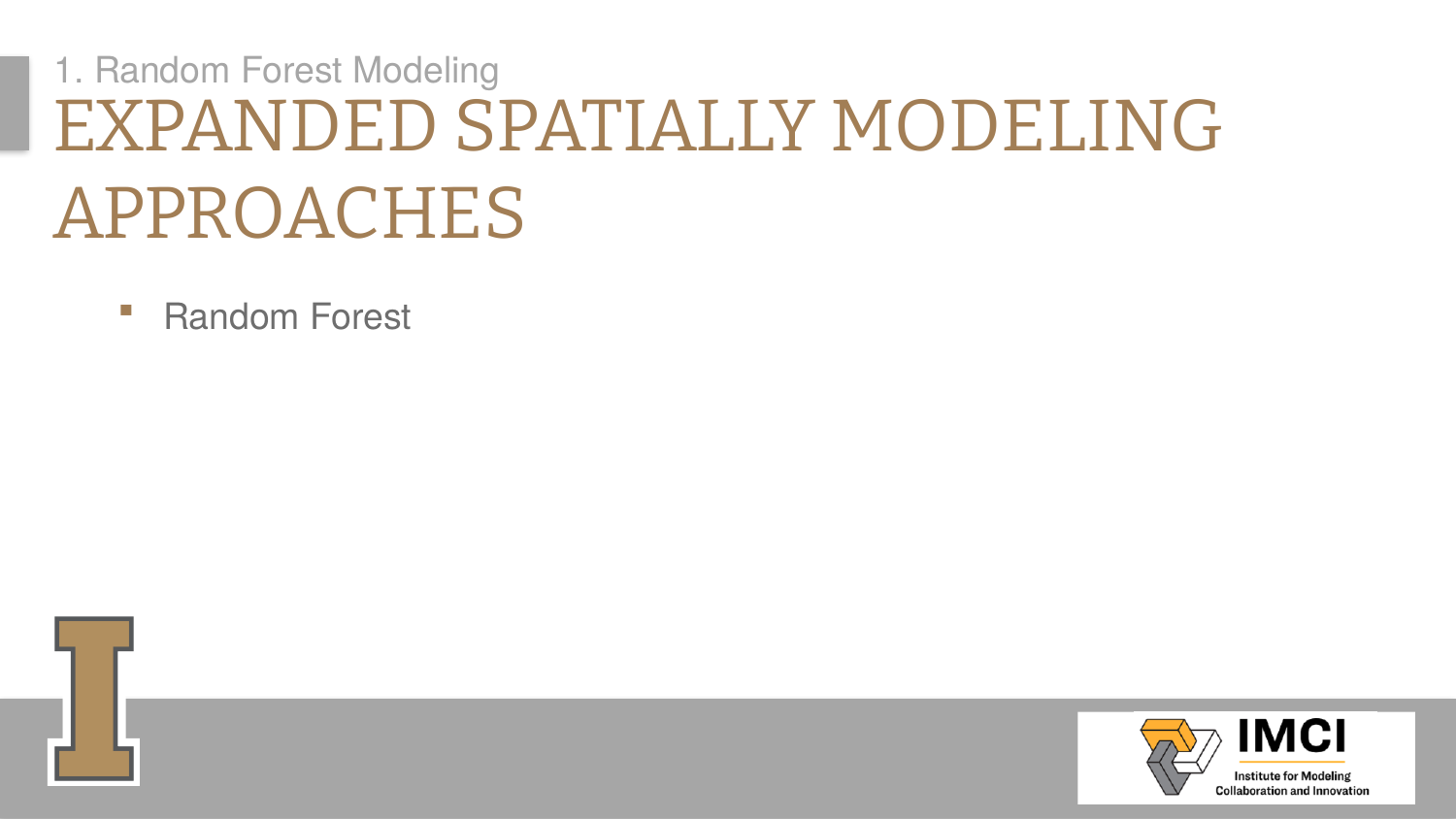

1. Random Forest Modeling
# Expanded spatially modeling approaches
Random Forest